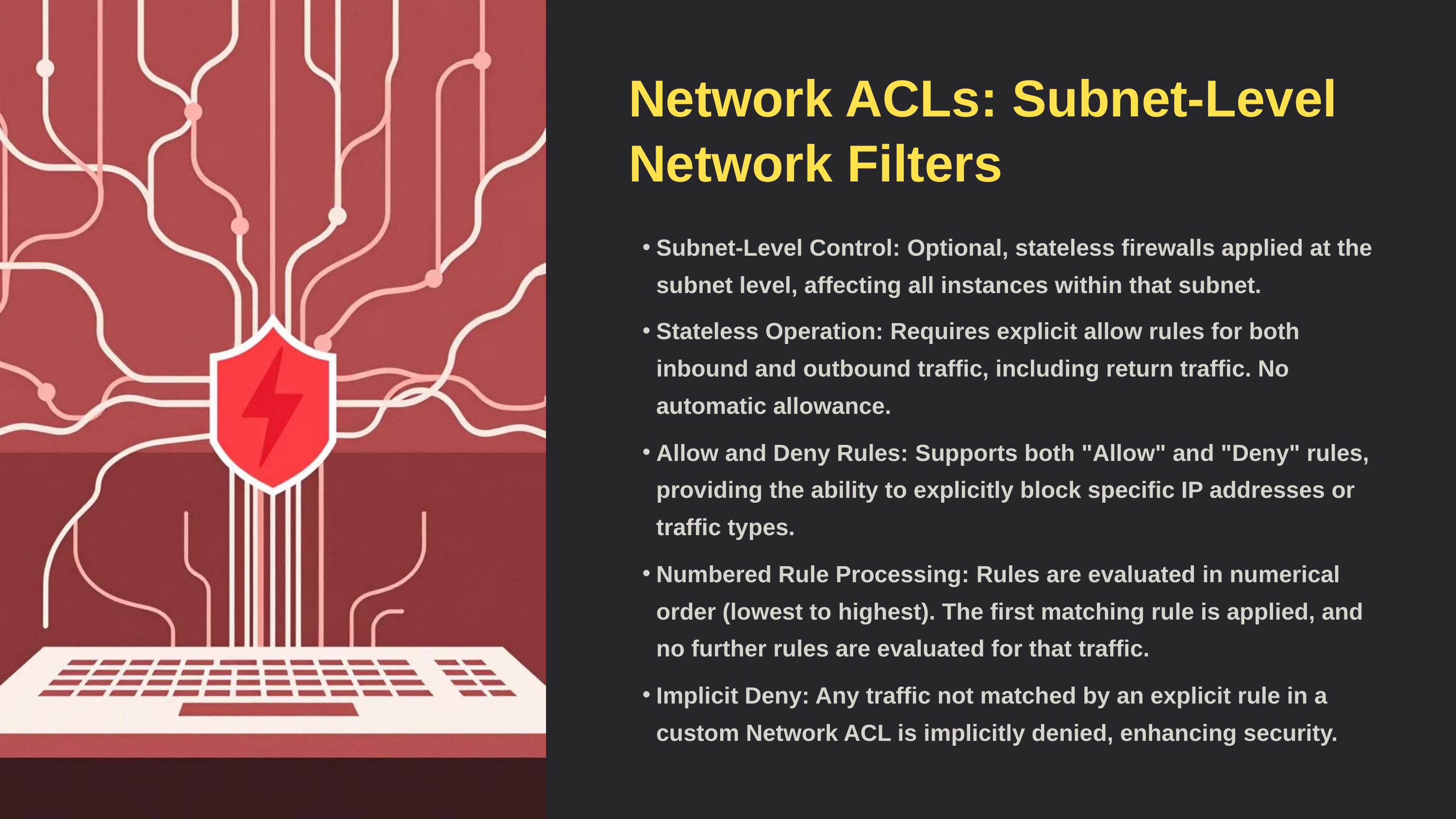

Network ACLs: Subnet-Level Network Filters
Subnet-Level Control: Optional, stateless firewalls applied at the subnet level, affecting all instances within that subnet.
Stateless Operation: Requires explicit allow rules for both inbound and outbound traffic, including return traffic. No automatic allowance.
Allow and Deny Rules: Supports both "Allow" and "Deny" rules, providing the ability to explicitly block specific IP addresses or traffic types.
Numbered Rule Processing: Rules are evaluated in numerical order (lowest to highest). The first matching rule is applied, and no further rules are evaluated for that traffic.
Implicit Deny: Any traffic not matched by an explicit rule in a custom Network ACL is implicitly denied, enhancing security.